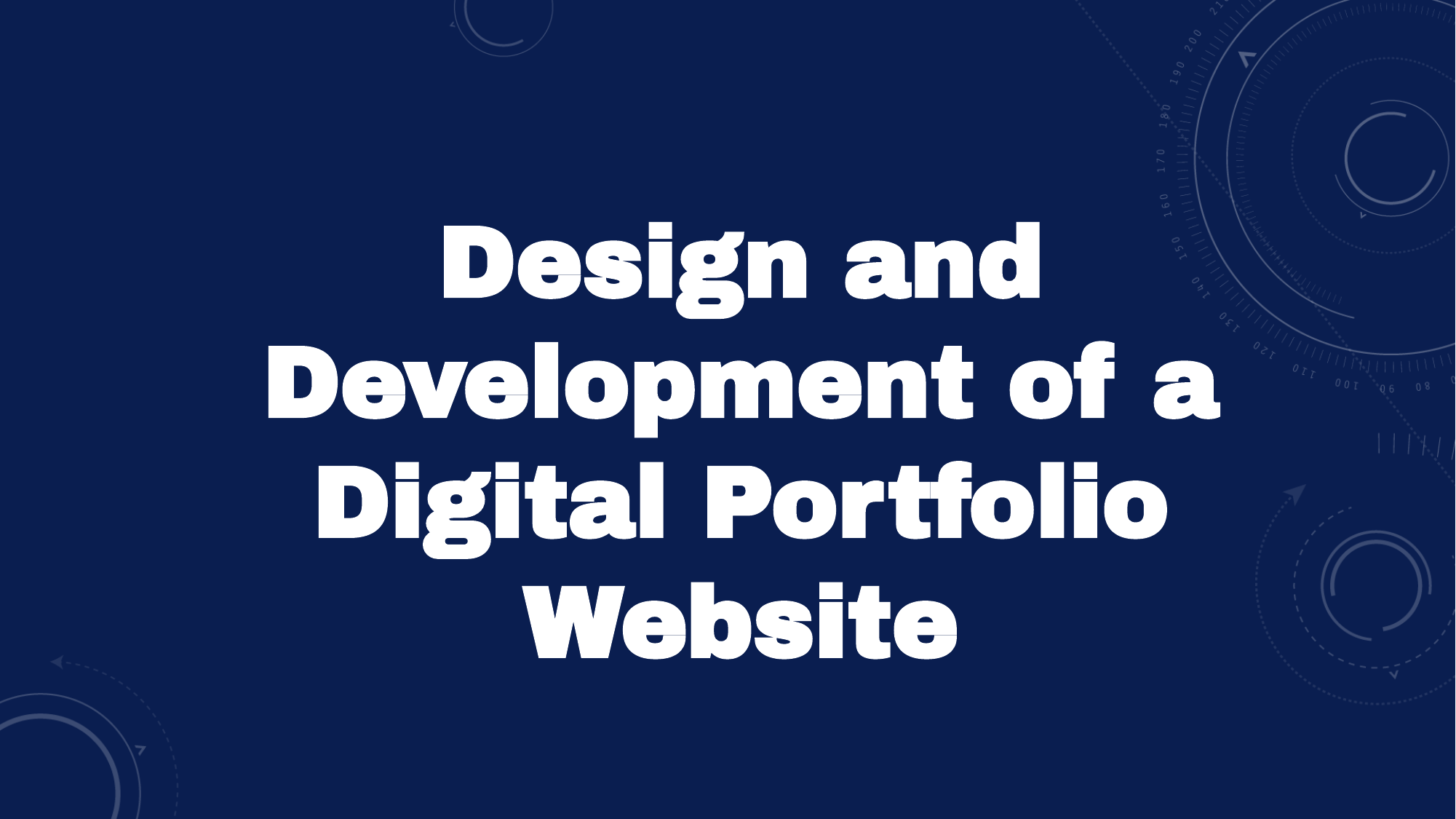

Design and Development of a Digital Portfolio Website